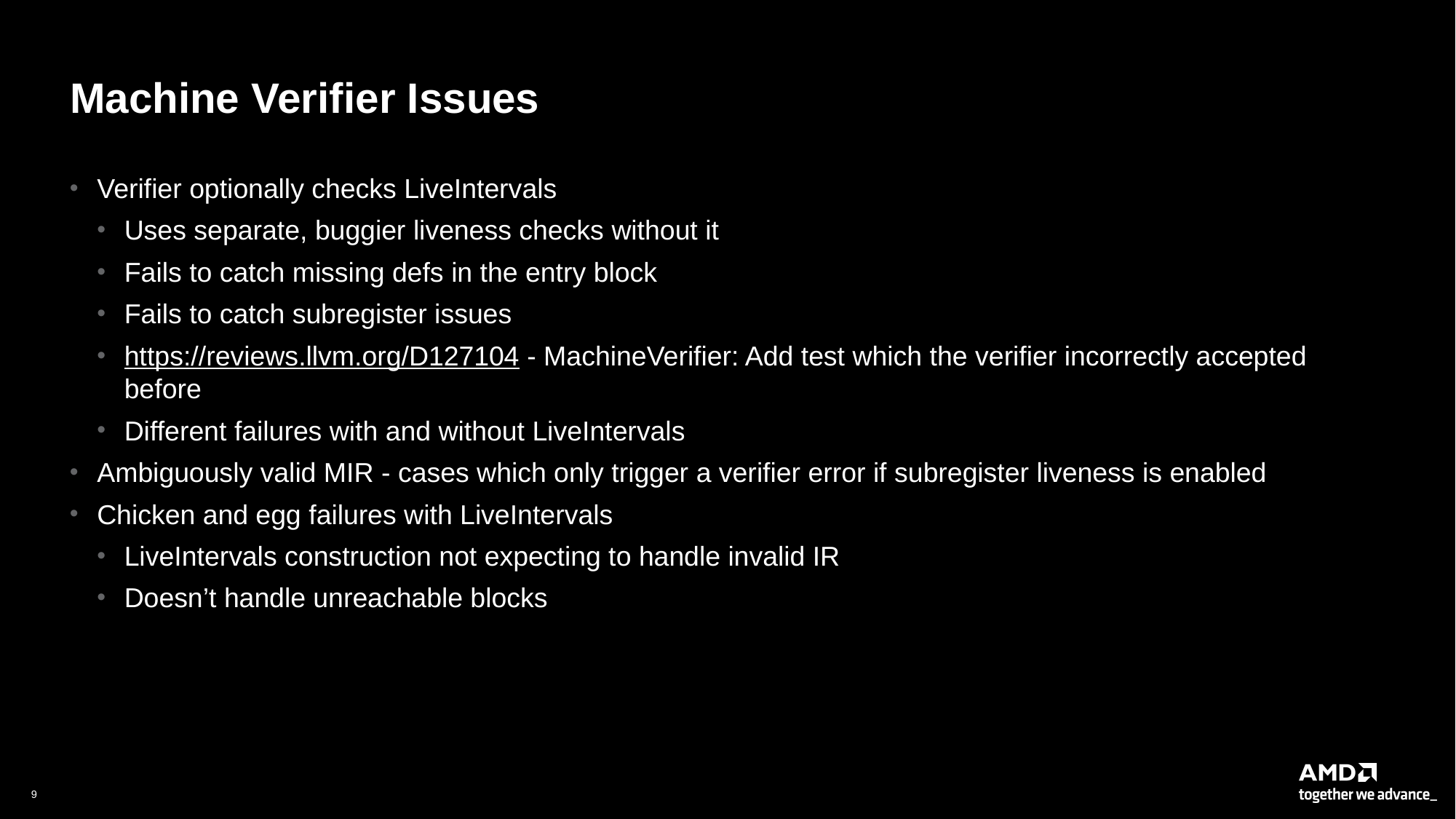

# Machine Verifier Issues
Verifier optionally checks LiveIntervals
Uses separate, buggier liveness checks without it
Fails to catch missing defs in the entry block
Fails to catch subregister issues
https://reviews.llvm.org/D127104 - MachineVerifier: Add test which the verifier incorrectly accepted before
Different failures with and without LiveIntervals
Ambiguously valid MIR - cases which only trigger a verifier error if subregister liveness is enabled
Chicken and egg failures with LiveIntervals
LiveIntervals construction not expecting to handle invalid IR
Doesn’t handle unreachable blocks
9